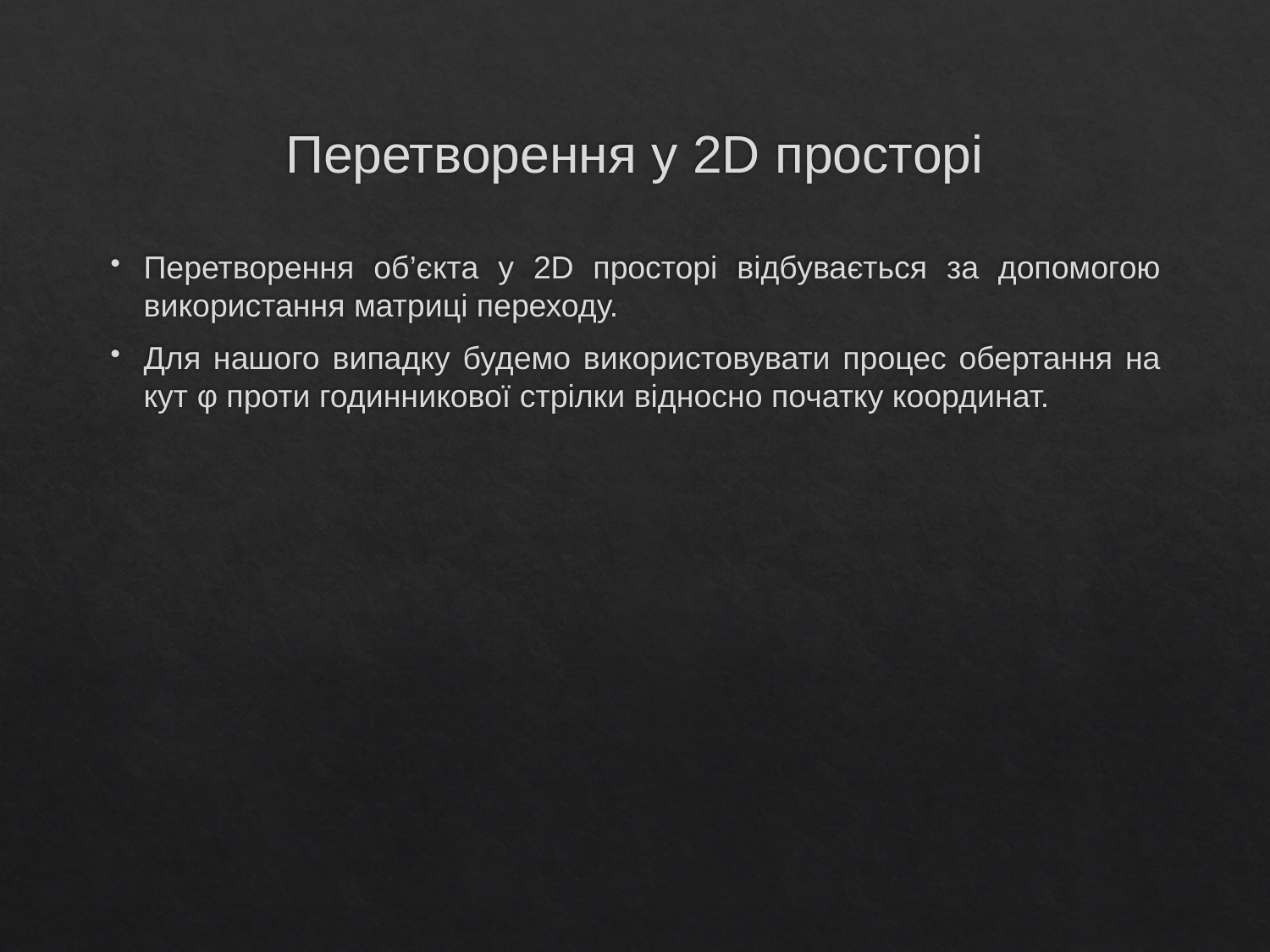

# Перетворення у 2D просторі
Перетворення об’єкта у 2D просторі відбувається за допомогою використання матриці переходу.
Для нашого випадку будемо використовувати процес обертання на кут φ проти годинникової стрілки відносно початку координат.